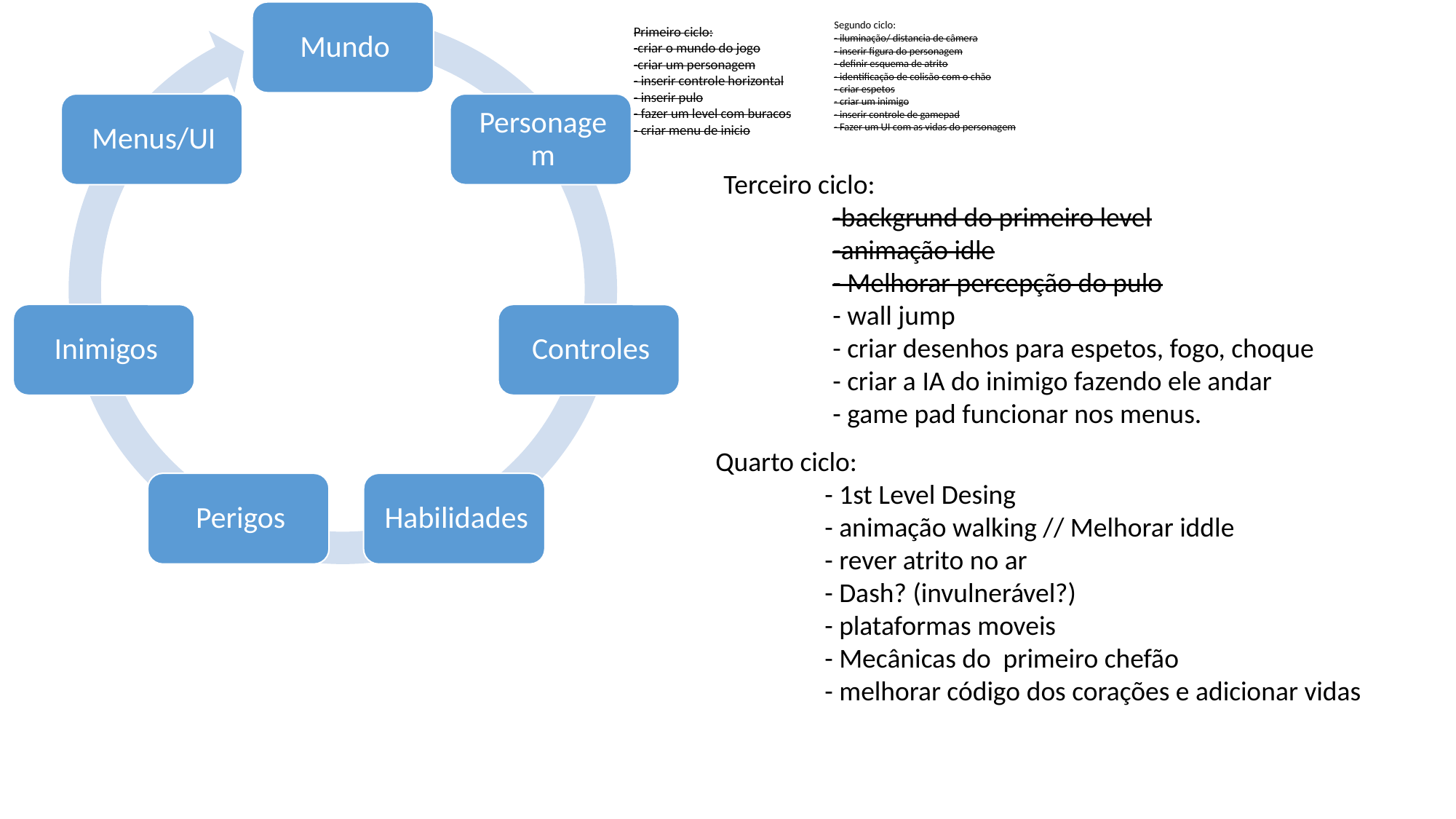

Mundo
Personagem
Controles
Habilidades
Perigos
Inimigos
Menus/UI
Segundo ciclo:
- iluminação/ distancia de câmera
- inserir figura do personagem
- definir esquema de atrito
- identificação de colisão com o chão
- criar espetos
- criar um inimigo
- inserir controle de gamepad
- Fazer um UI com as vidas do personagem

Primeiro ciclo:
-criar o mundo do jogo
-criar um personagem
- inserir controle horizontal
- inserir pulo
- fazer um level com buracos
- criar menu de inicio
Terceiro ciclo:
	-backgrund do primeiro level
	-animação idle
	- Melhorar percepção do pulo
	- wall jump
	- criar desenhos para espetos, fogo, choque
	- criar a IA do inimigo fazendo ele andar
	- game pad funcionar nos menus.
Quarto ciclo:
	- 1st Level Desing
	- animação walking // Melhorar iddle
	- rever atrito no ar
	- Dash? (invulnerável?)
	- plataformas moveis
	- Mecânicas do  primeiro chefão
	- melhorar código dos corações e adicionar vidas